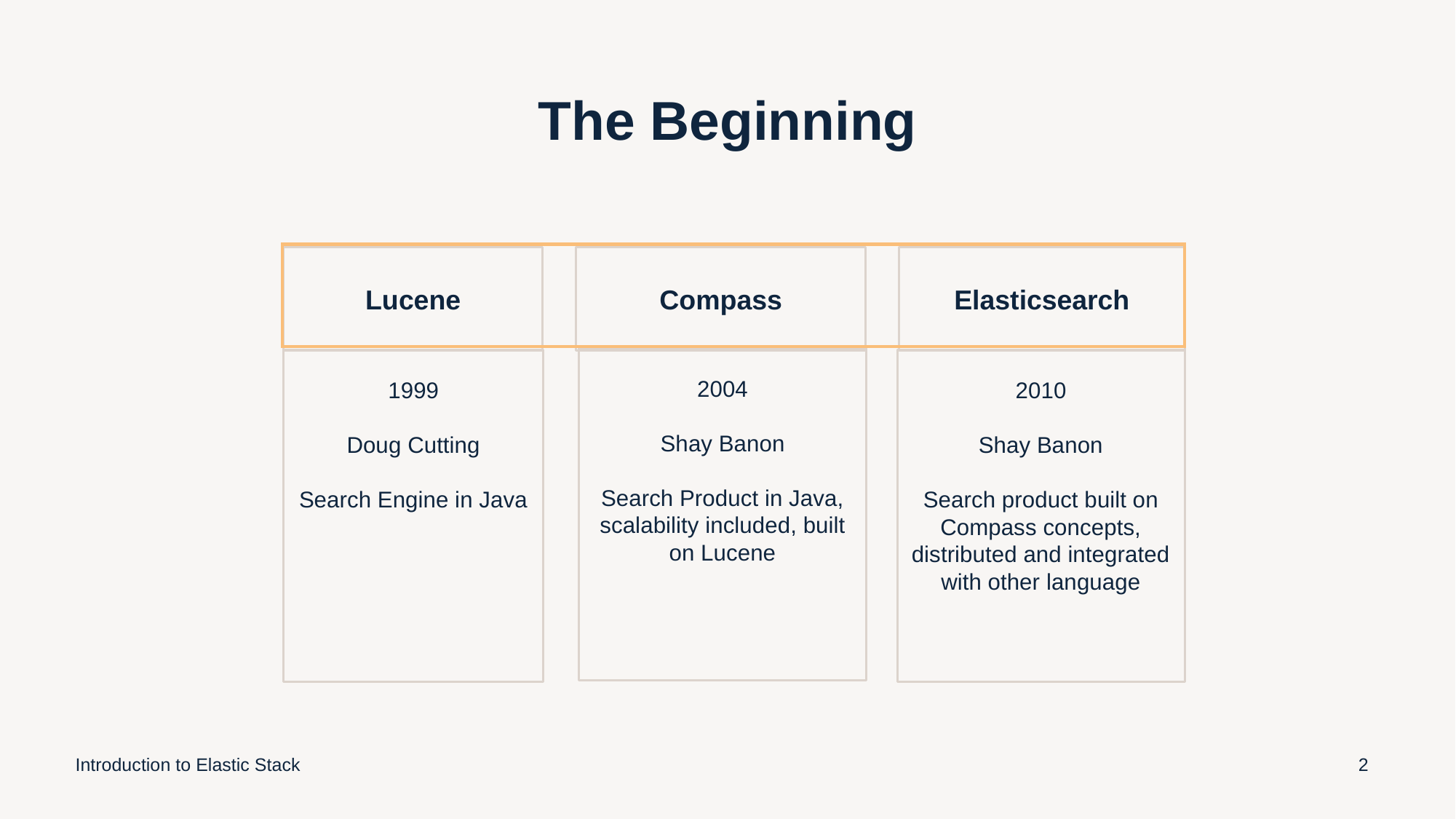

# The Beginning

Lucene
Compass
Elasticsearch
2004
Shay Banon
Search Product in Java, scalability included, built on Lucene

1999
Doug Cutting
Search Engine in Java
2010
Shay Banon
Search product built on Compass concepts, distributed and integrated with other language

Introduction to Elastic Stack
2